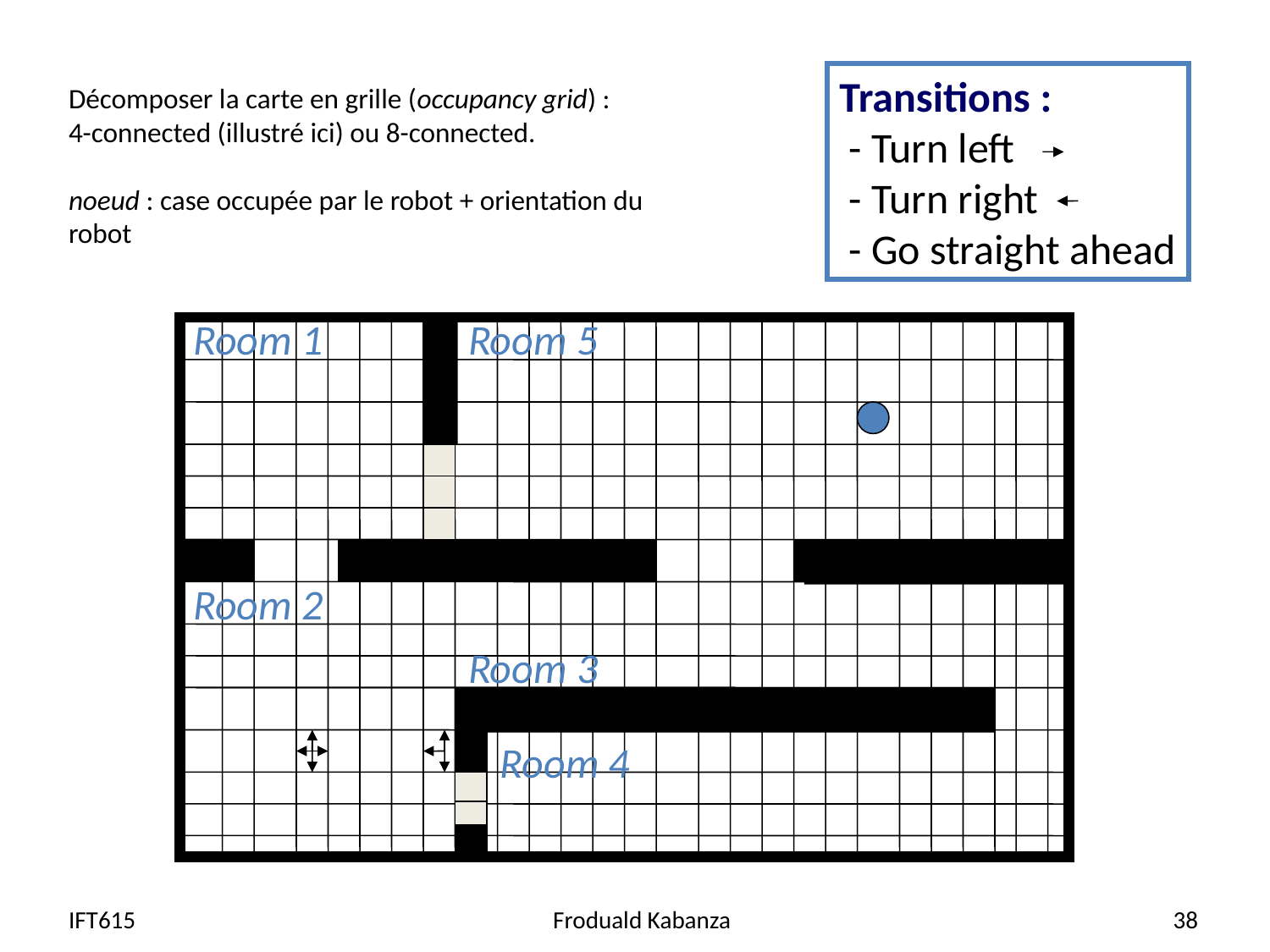

# Décomposer la carte en grille (occupancy grid) : 4-connected (illustré ici) ou 8-connected. noeud : case occupée par le robot + orientation du robot
Transitions :
 - Turn left
 - Turn right
 - Go straight ahead

Room 1
Room 5

Room 2
Room 3
Room 4

IFT615
Froduald Kabanza
38